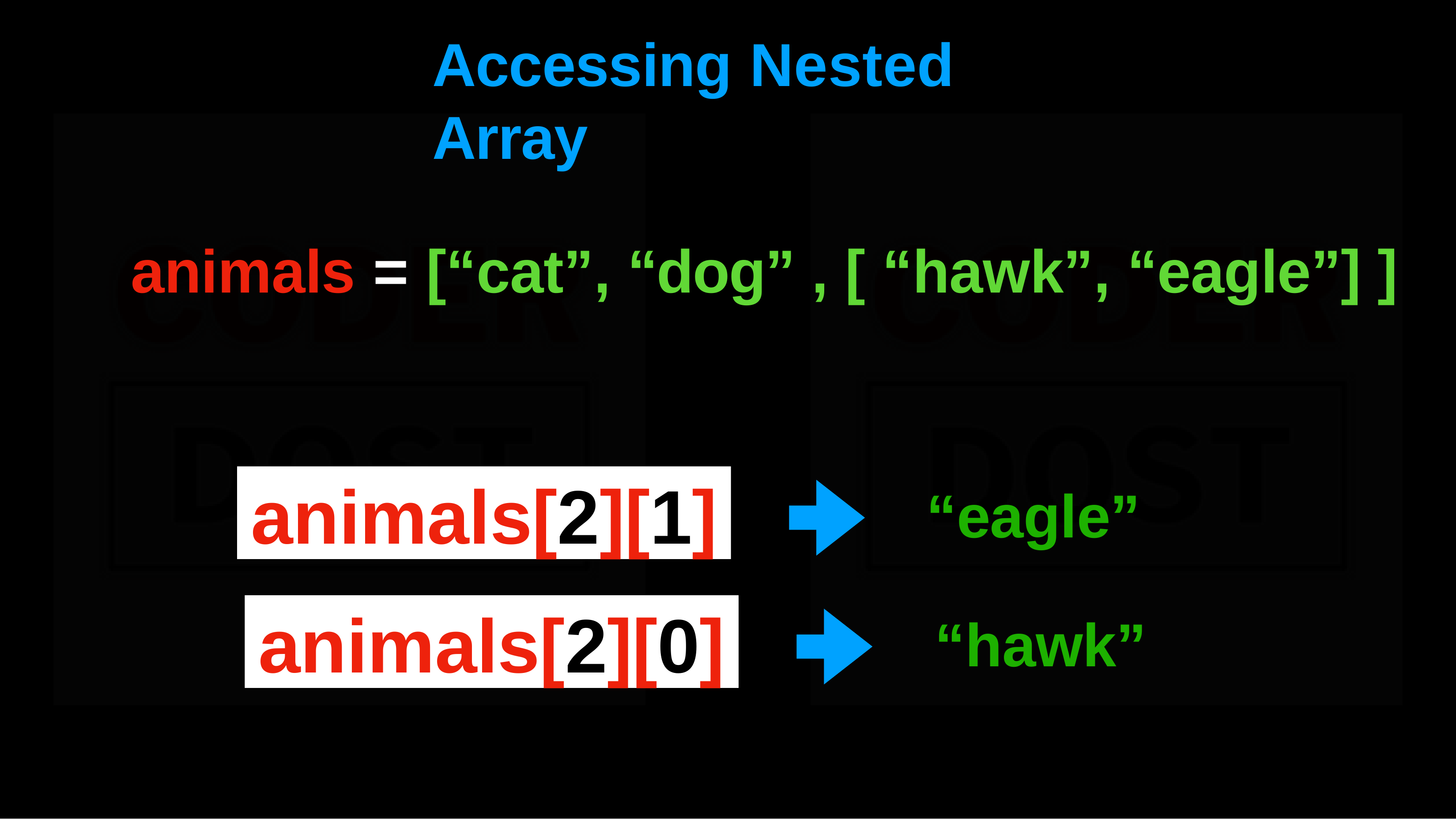

# Accessing	Nested	Array
animals	=	[“cat”,	“dog”	,	[	“hawk”,	“eagle”]	]
animals[2][1]
“eagle”
“hawk”

animals[2][0]